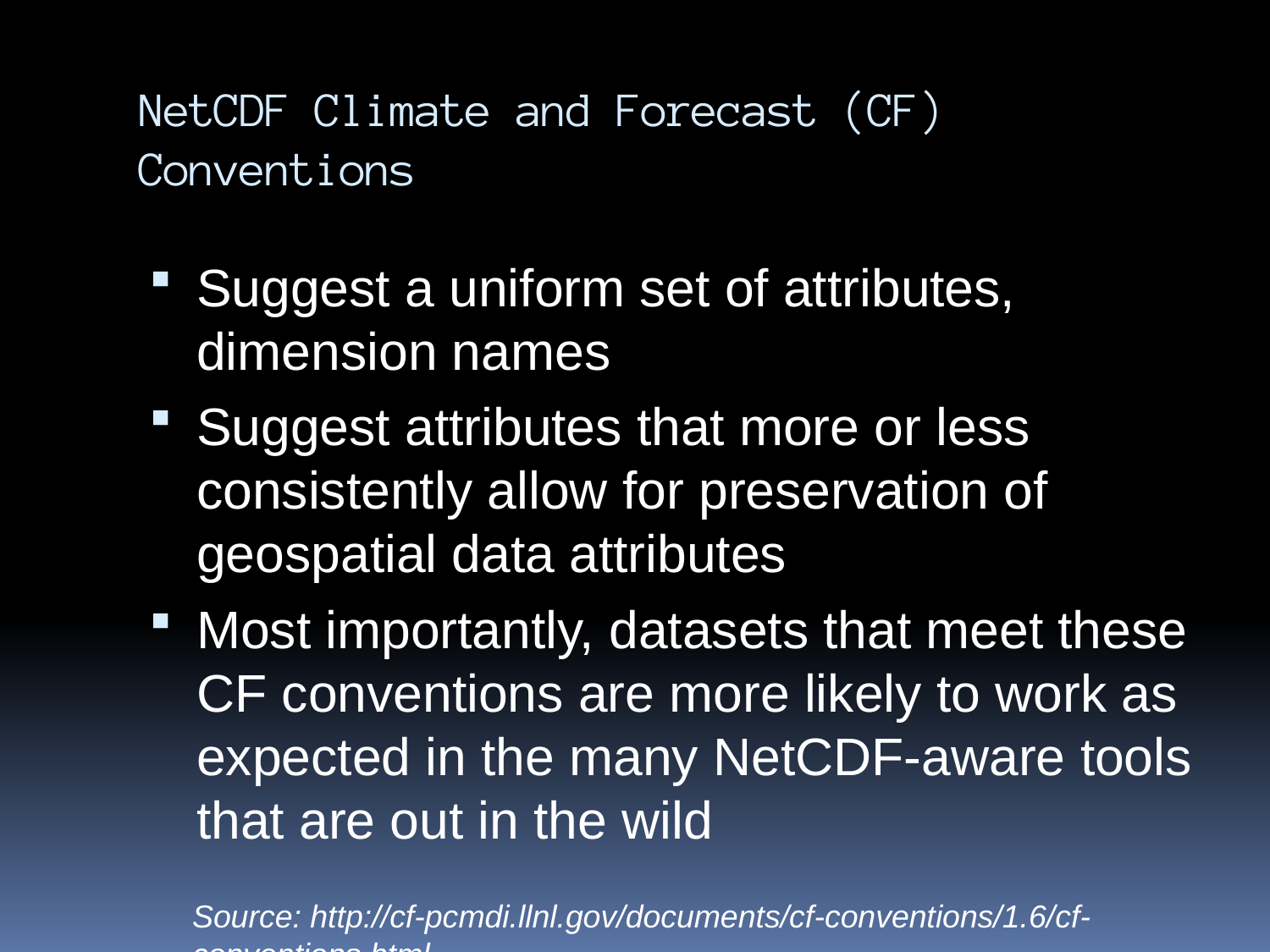

# NetCDF Climate and Forecast (CF) Conventions
Suggest a uniform set of attributes, dimension names
Suggest attributes that more or less consistently allow for preservation of geospatial data attributes
Most importantly, datasets that meet these CF conventions are more likely to work as expected in the many NetCDF-aware tools that are out in the wild
Source: http://cf-pcmdi.llnl.gov/documents/cf-conventions/1.6/cf-conventions.html